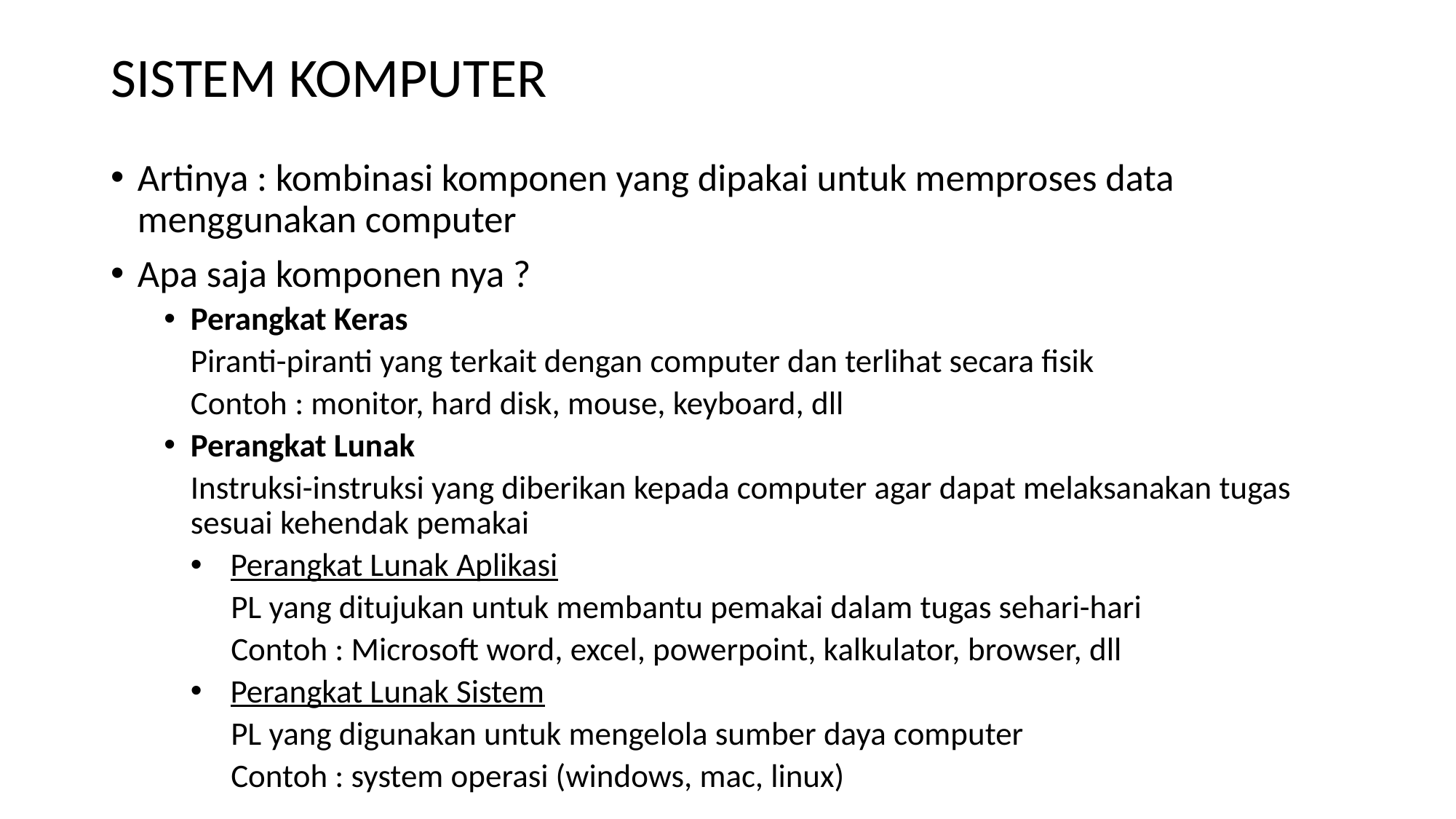

# SISTEM KOMPUTER
Artinya : kombinasi komponen yang dipakai untuk memproses data menggunakan computer
Apa saja komponen nya ?
Perangkat Keras
Piranti-piranti yang terkait dengan computer dan terlihat secara fisik
Contoh : monitor, hard disk, mouse, keyboard, dll
Perangkat Lunak
Instruksi-instruksi yang diberikan kepada computer agar dapat melaksanakan tugas sesuai kehendak pemakai
Perangkat Lunak Aplikasi
PL yang ditujukan untuk membantu pemakai dalam tugas sehari-hari
Contoh : Microsoft word, excel, powerpoint, kalkulator, browser, dll
Perangkat Lunak Sistem
PL yang digunakan untuk mengelola sumber daya computer
Contoh : system operasi (windows, mac, linux)